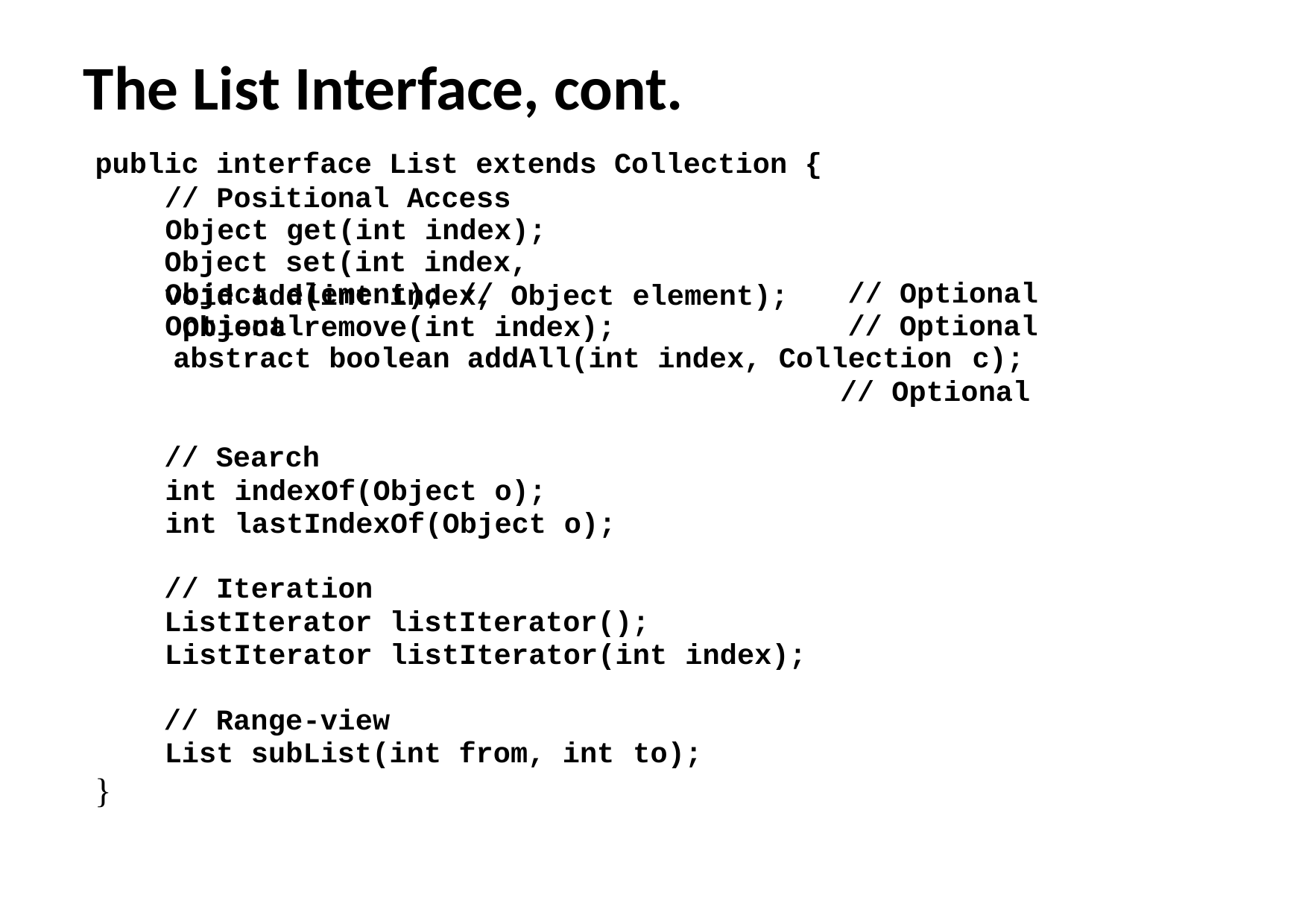

# The List Interface, cont.
public interface List extends Collection {
// Positional Access  Object get(int index);
Object set(int index, Object element); // Optional
void add(int index, Object element);  Object remove(int index);
// Optional
// Optional
abstract boolean addAll(int index, Collection c);
// Optional

// Search
int indexOf(Object o);  int lastIndexOf(Object o);

// Iteration
ListIterator listIterator();  ListIterator listIterator(int index);

// Range-view
List subList(int from, int to);
}